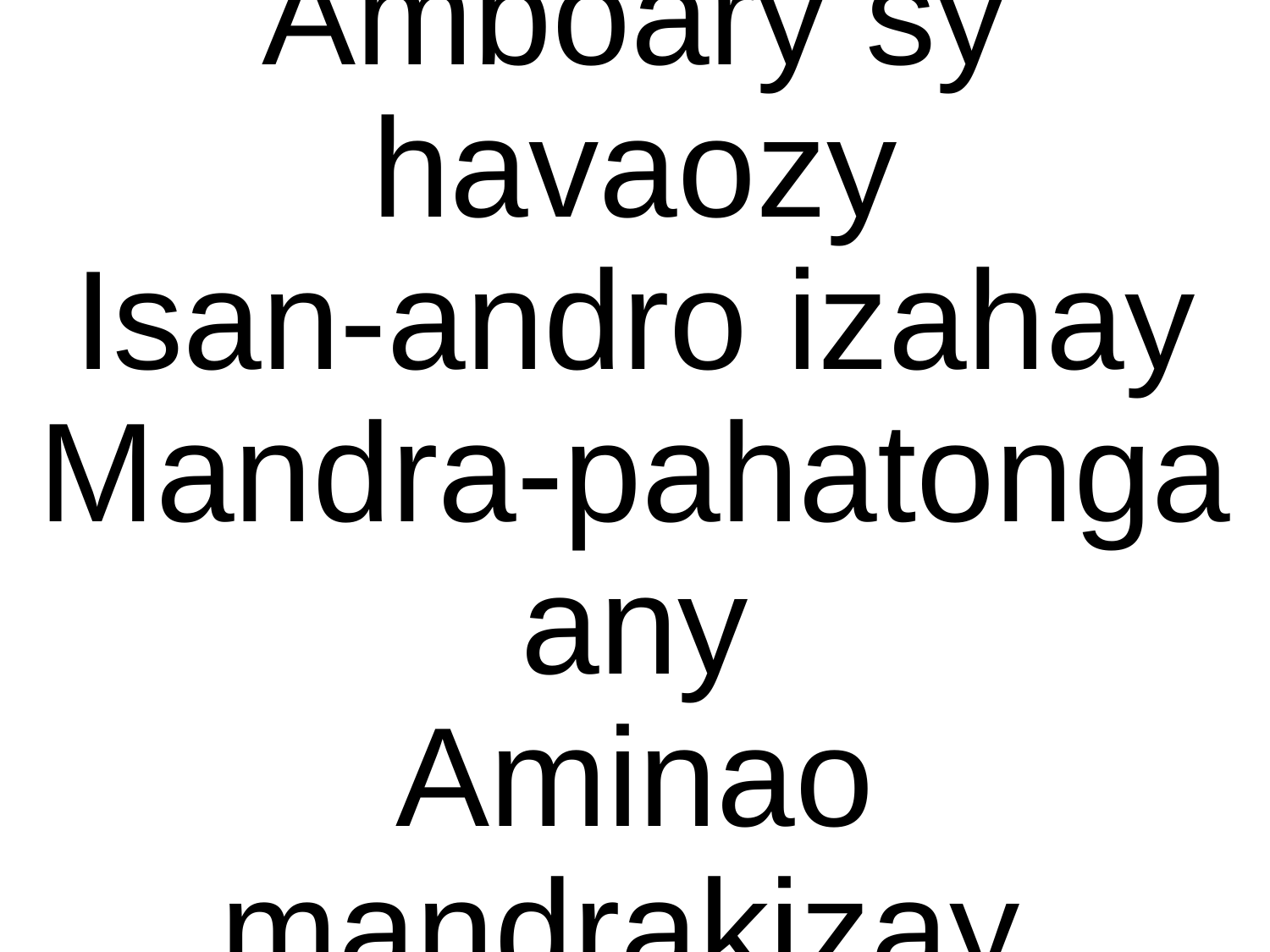

Amboary sy havaozy
Isan-andro izahay
Mandra-pahatonga any
Aminao mandrakizay.